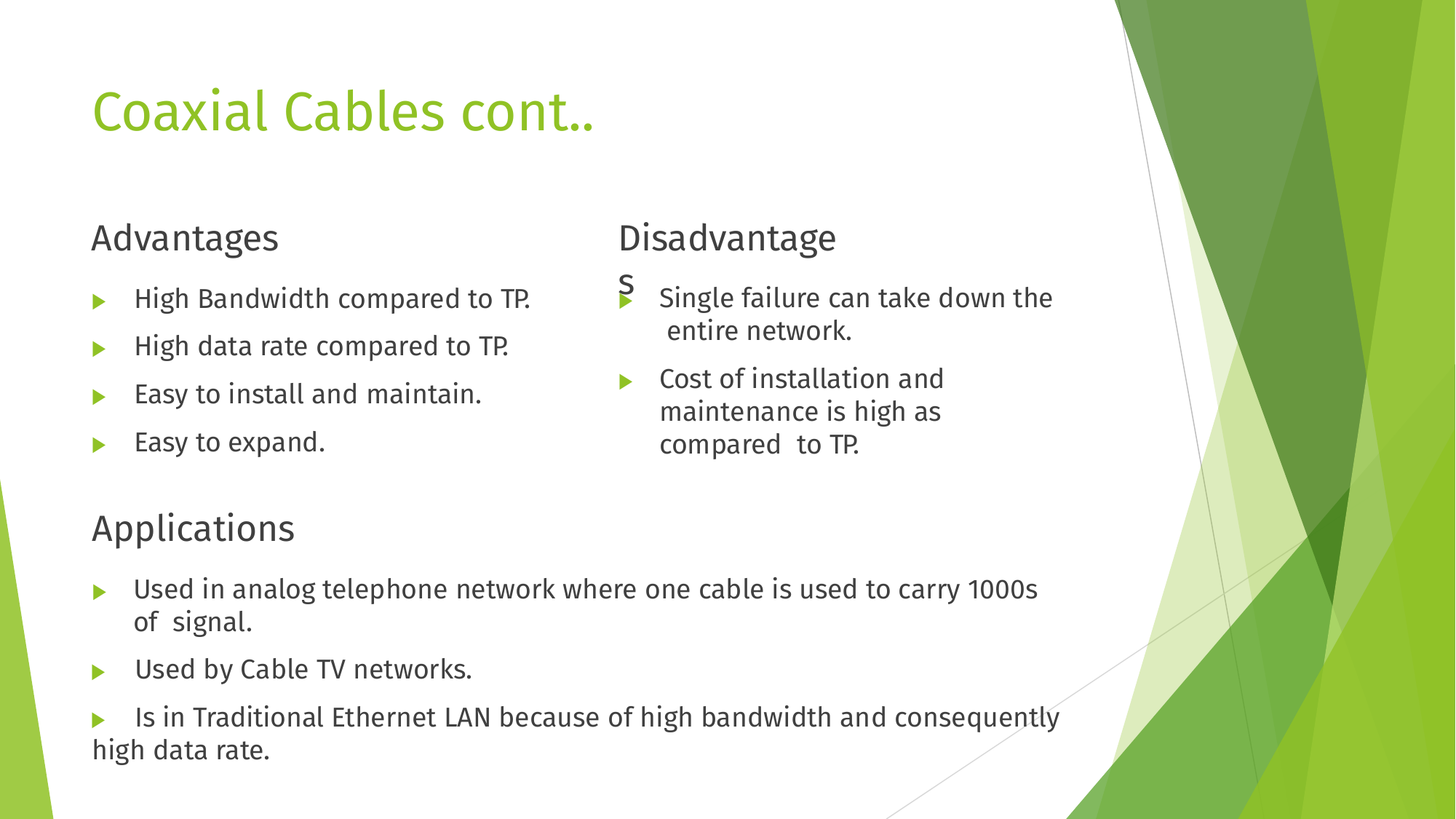

# Coaxial Cables cont..
Advantages
▶	High Bandwidth compared to TP.
▶	High data rate compared to TP.
▶	Easy to install and maintain.
▶	Easy to expand.
Disadvantages
▶	Single failure can take down the  entire network.
▶	Cost of installation and  maintenance is high as compared  to TP.
Applications
▶	Used in analog telephone network where one cable is used to carry 1000s of  signal.
▶	Used by Cable TV networks.
▶	Is in Traditional Ethernet LAN because of high bandwidth and consequently
high data rate.